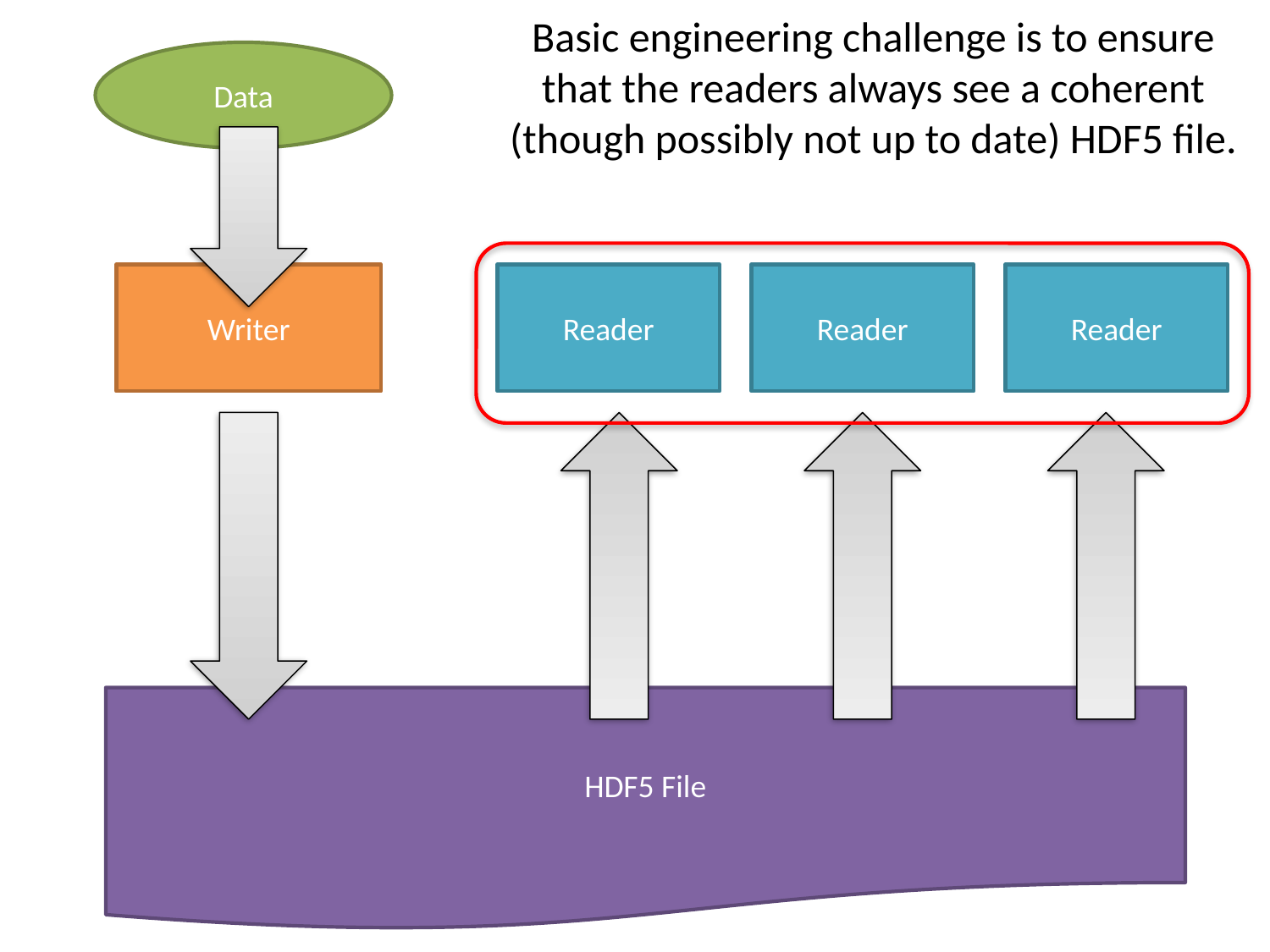

Basic engineering challenge is to ensure that the readers always see a coherent (though possibly not up to date) HDF5 file.
Data

Writer
Reader
Reader
Reader

HDF5 File